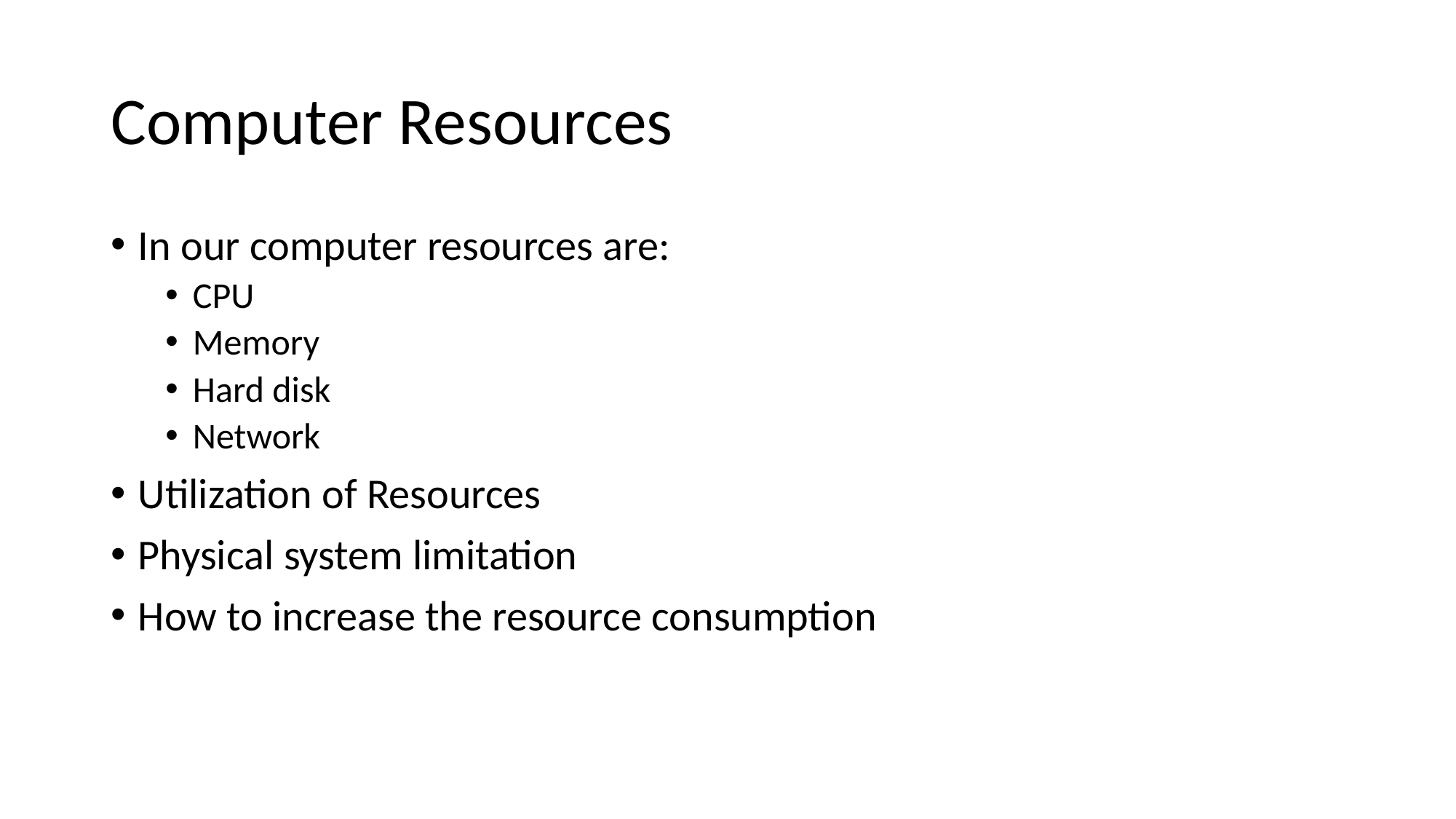

# Computer Resources
In our computer resources are:
CPU
Memory
Hard disk
Network
Utilization of Resources
Physical system limitation
How to increase the resource consumption